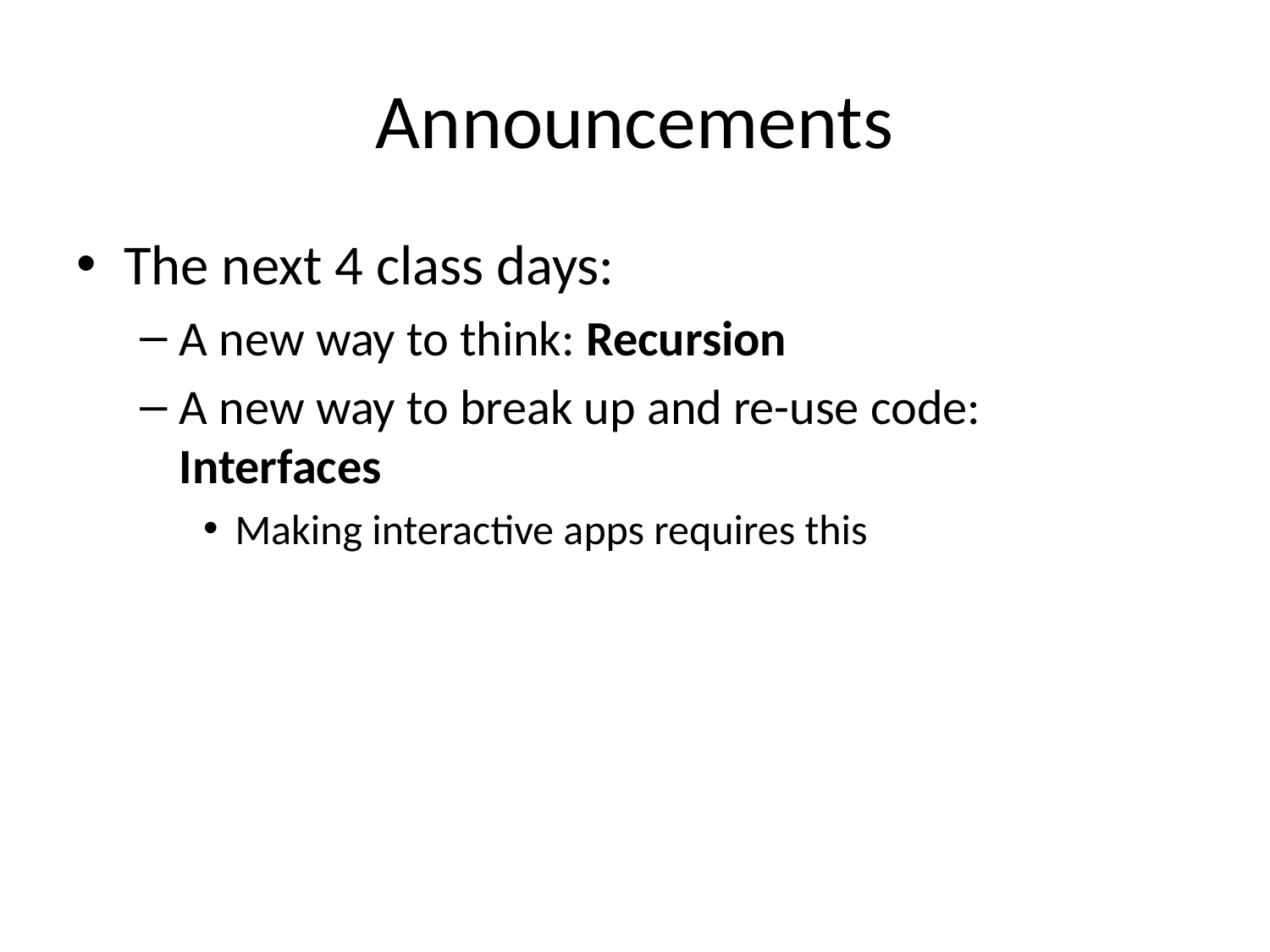

# Announcements
The next 4 class days:
A new way to think: Recursion
A new way to break up and re-use code: Interfaces
Making interactive apps requires this